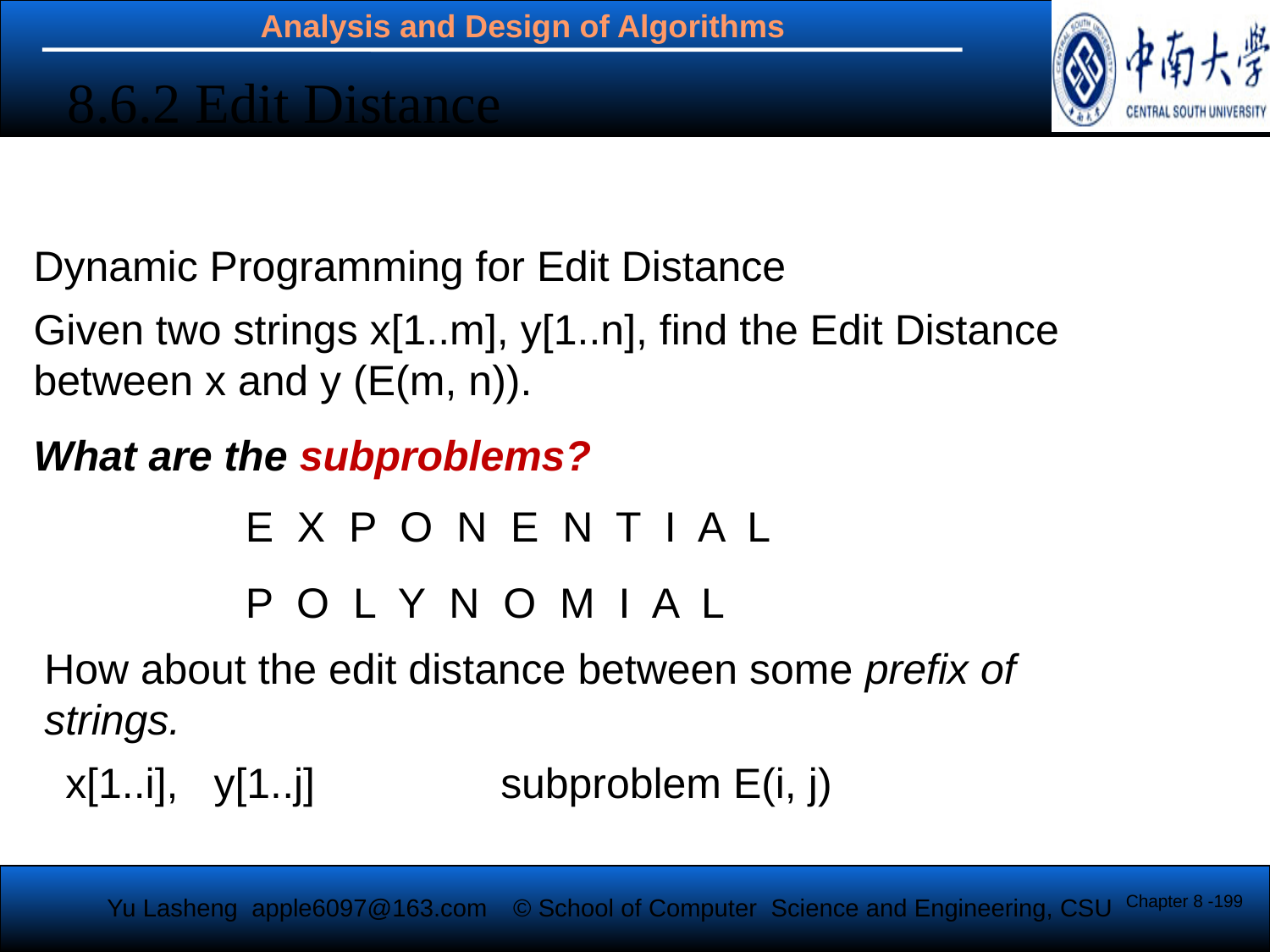

8.6.2 Edit Distance
Dynamic Programming for Edit Distance
Given two strings x[1..m], y[1..n], find the Edit Distance between x and y (E(m, n)).
What are the subproblems?
E  X  P  O  N  E  N  T  I  A  L
P  O  L  Y  N  O  M  I  A  L
How about the edit distance between some prefix of strings.
x[1..i],   y[1..j]
 subproblem E(i, j)
Chapter 8 -199